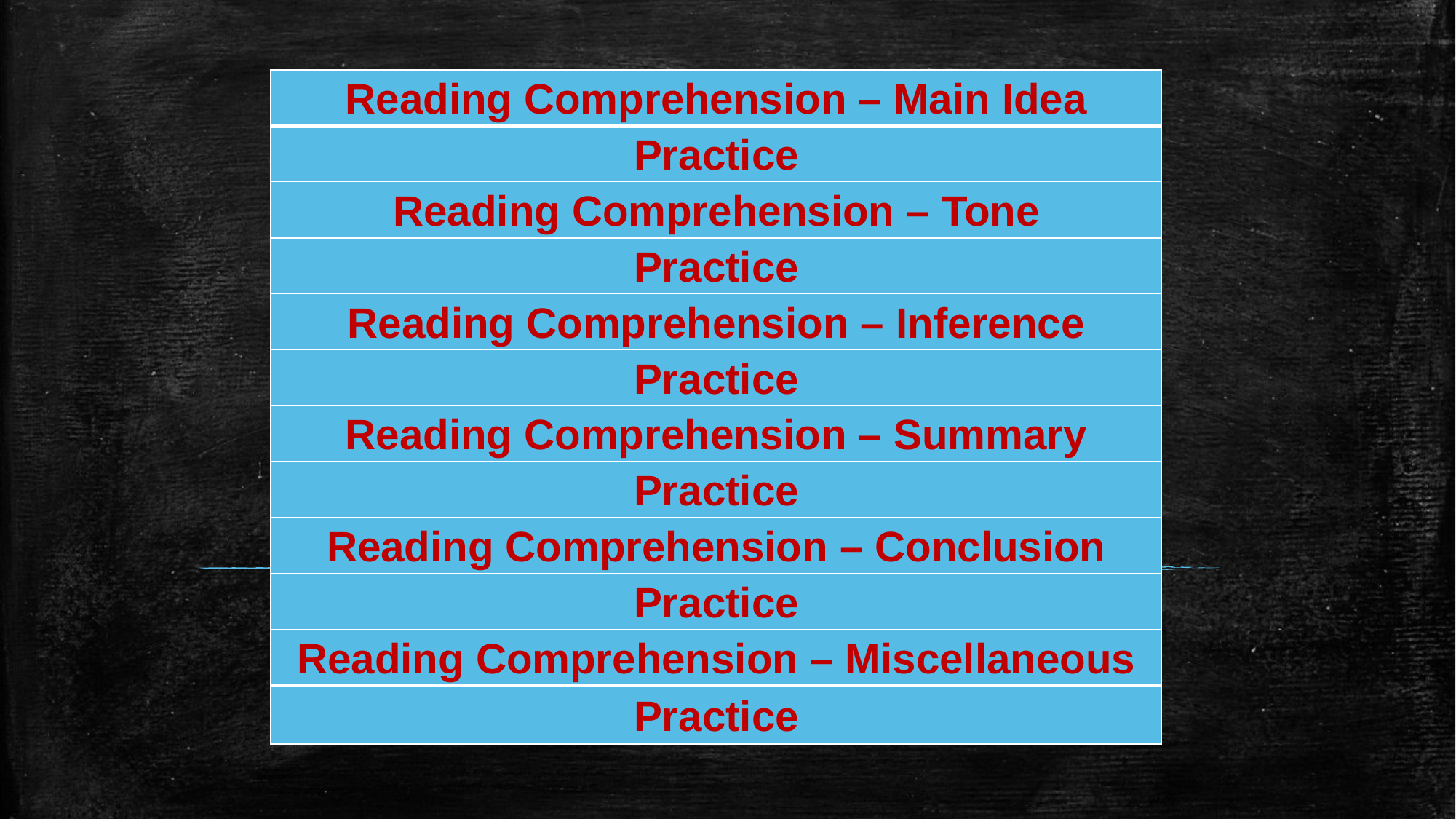

| Reading Comprehension – Main Idea |
| --- |
| Practice |
| Reading Comprehension – Tone |
| Practice |
| Reading Comprehension – Inference |
| Practice |
| Reading Comprehension – Summary |
| Practice |
| Reading Comprehension – Conclusion |
| Practice |
| Reading Comprehension – Miscellaneous |
| Practice |